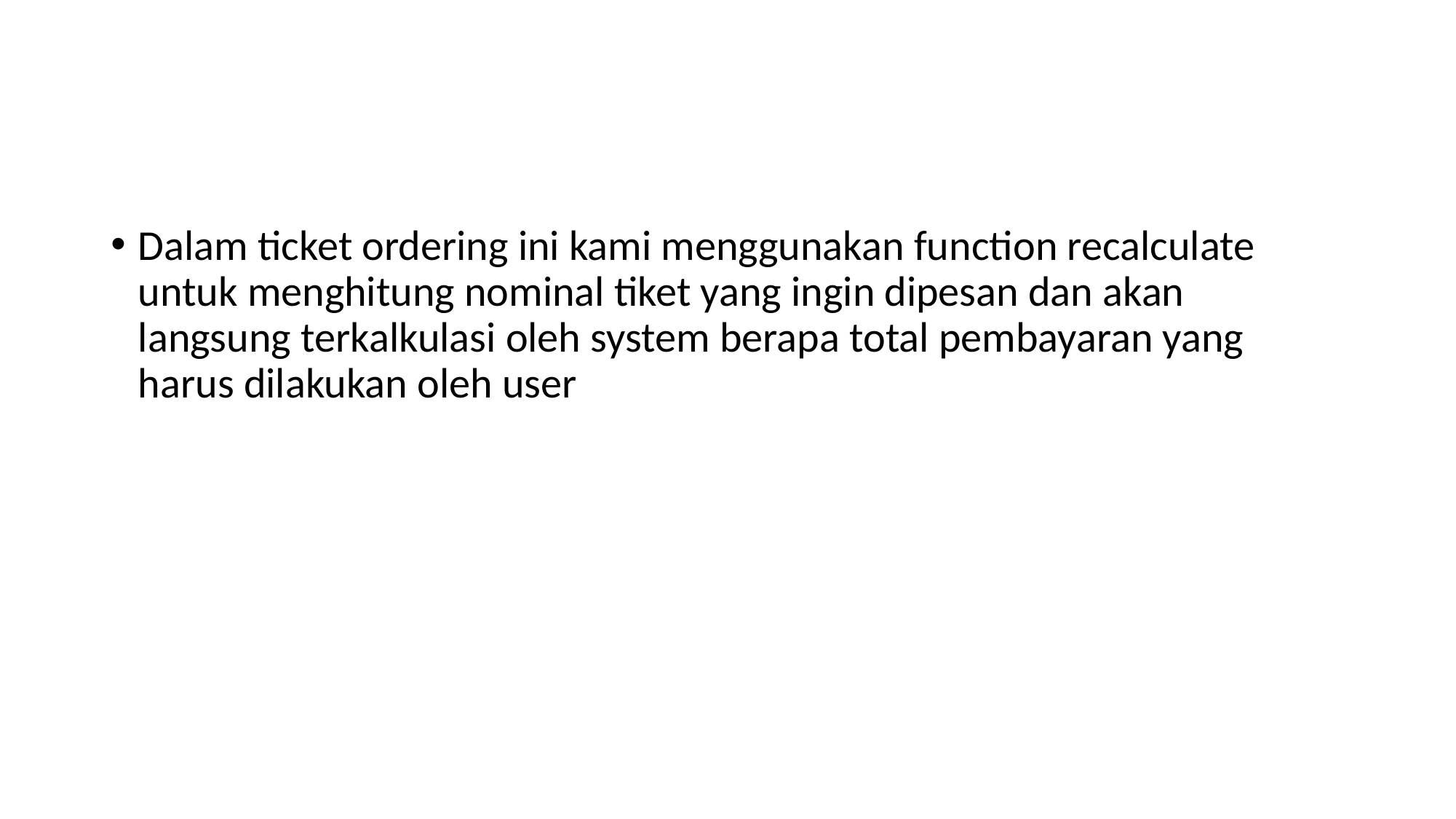

Dalam ticket ordering ini kami menggunakan function recalculate untuk menghitung nominal tiket yang ingin dipesan dan akan langsung terkalkulasi oleh system berapa total pembayaran yang harus dilakukan oleh user